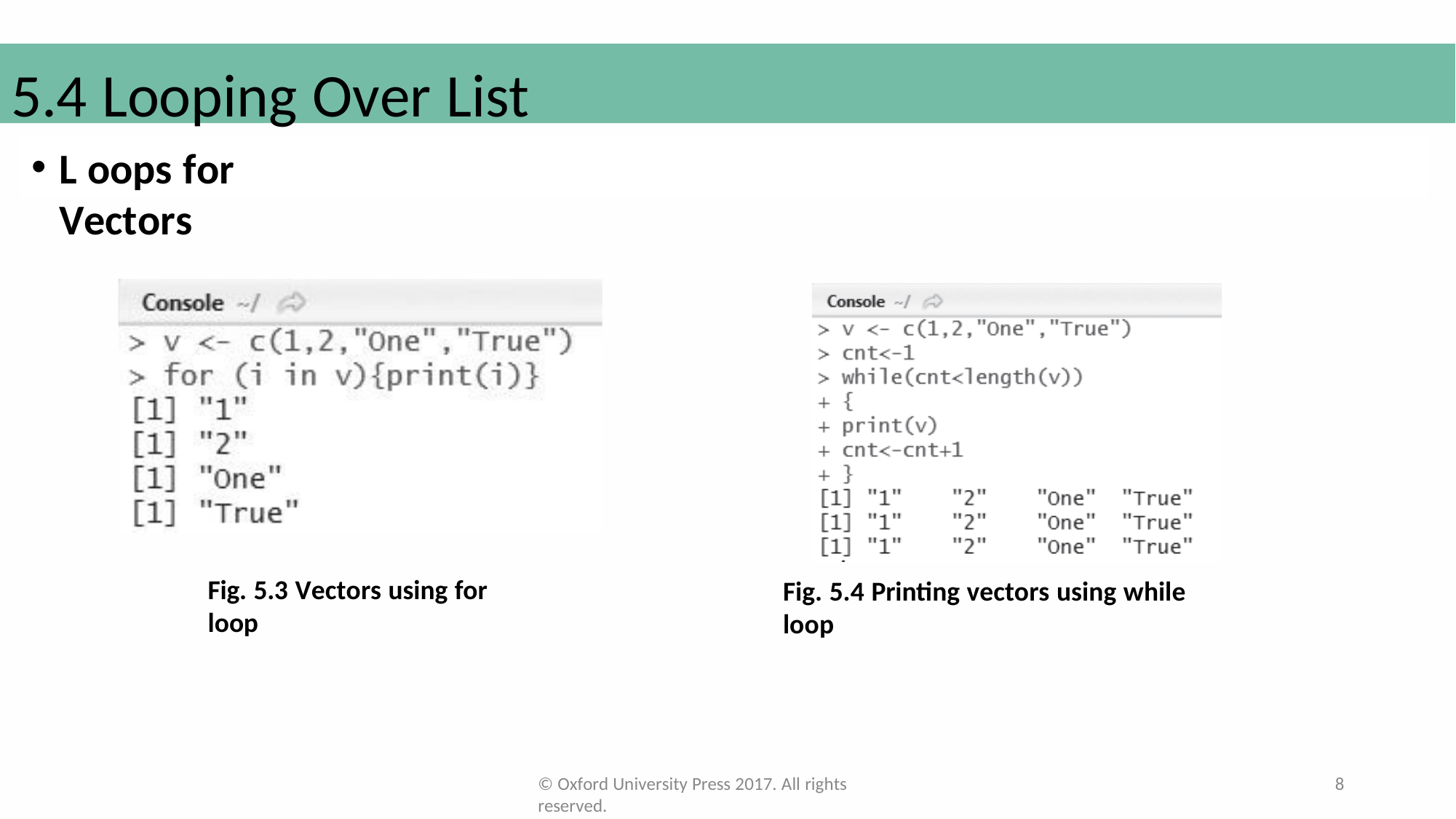

# 5.4 Looping Over List

L oops for Vectors

Fig. 5.3 Vectors using for loop
Fig. 5.4 Printing vectors using while loop
© Oxford University Press 2017. All rights reserved.
8